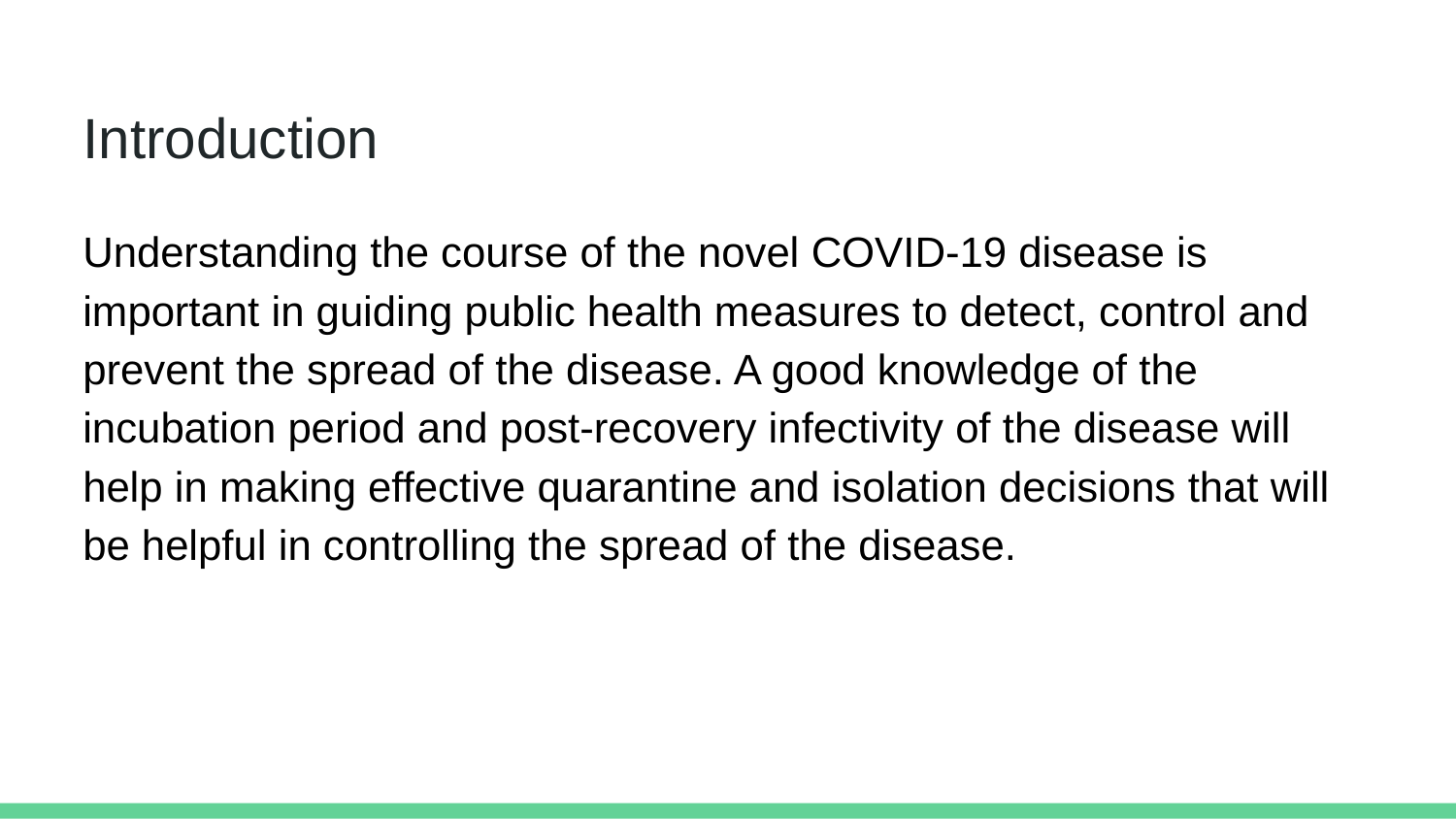

# Introduction
Understanding the course of the novel COVID-19 disease is important in guiding public health measures to detect, control and prevent the spread of the disease. A good knowledge of the incubation period and post-recovery infectivity of the disease will help in making effective quarantine and isolation decisions that will be helpful in controlling the spread of the disease.